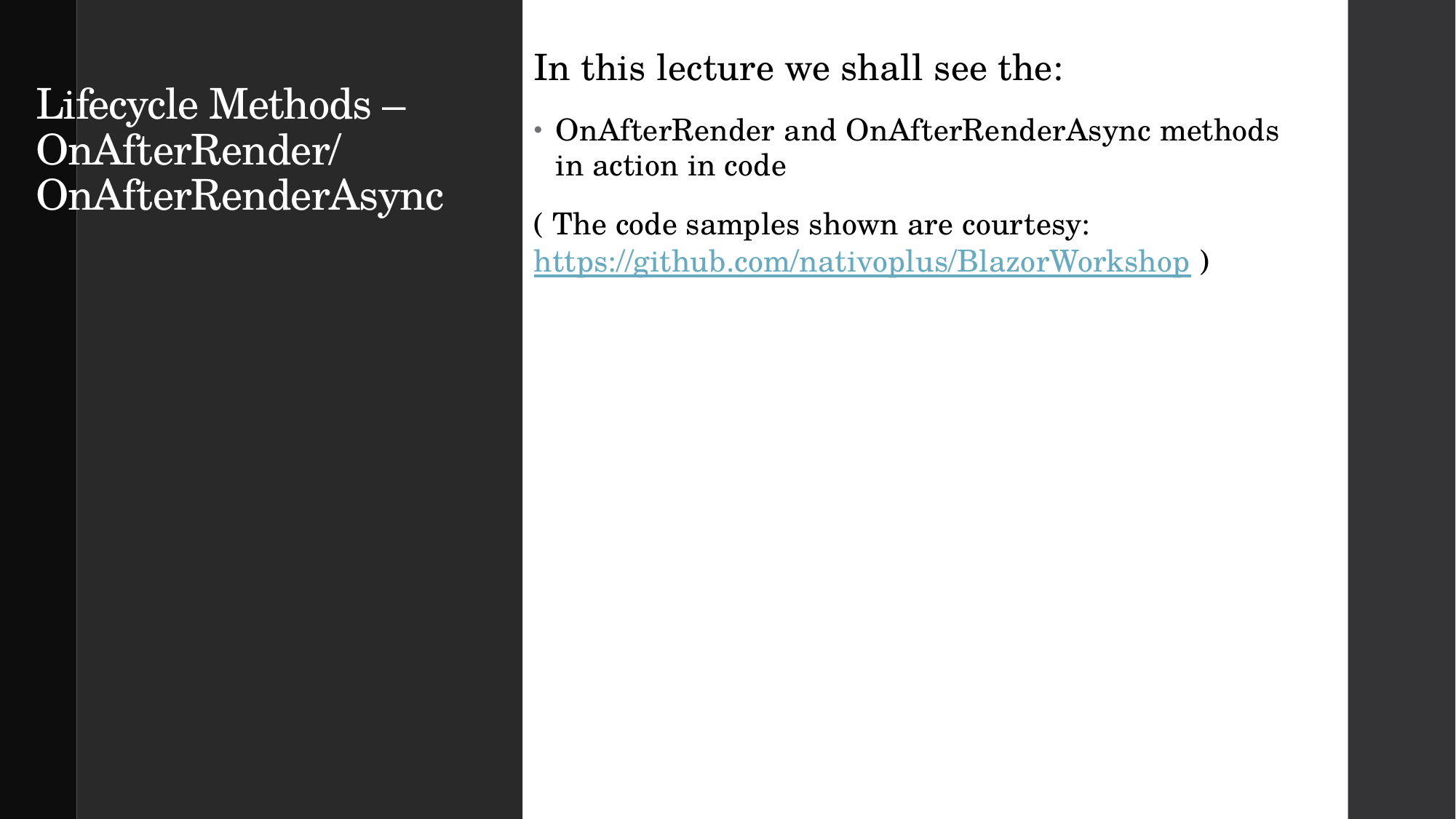

In this lecture we shall see the:
OnAfterRender and OnAfterRenderAsync methods in action in code
( The code samples shown are courtesy: https://github.com/nativoplus/BlazorWorkshop )

# Lifecycle Methods – OnAfterRender/ OnAfterRenderAsync